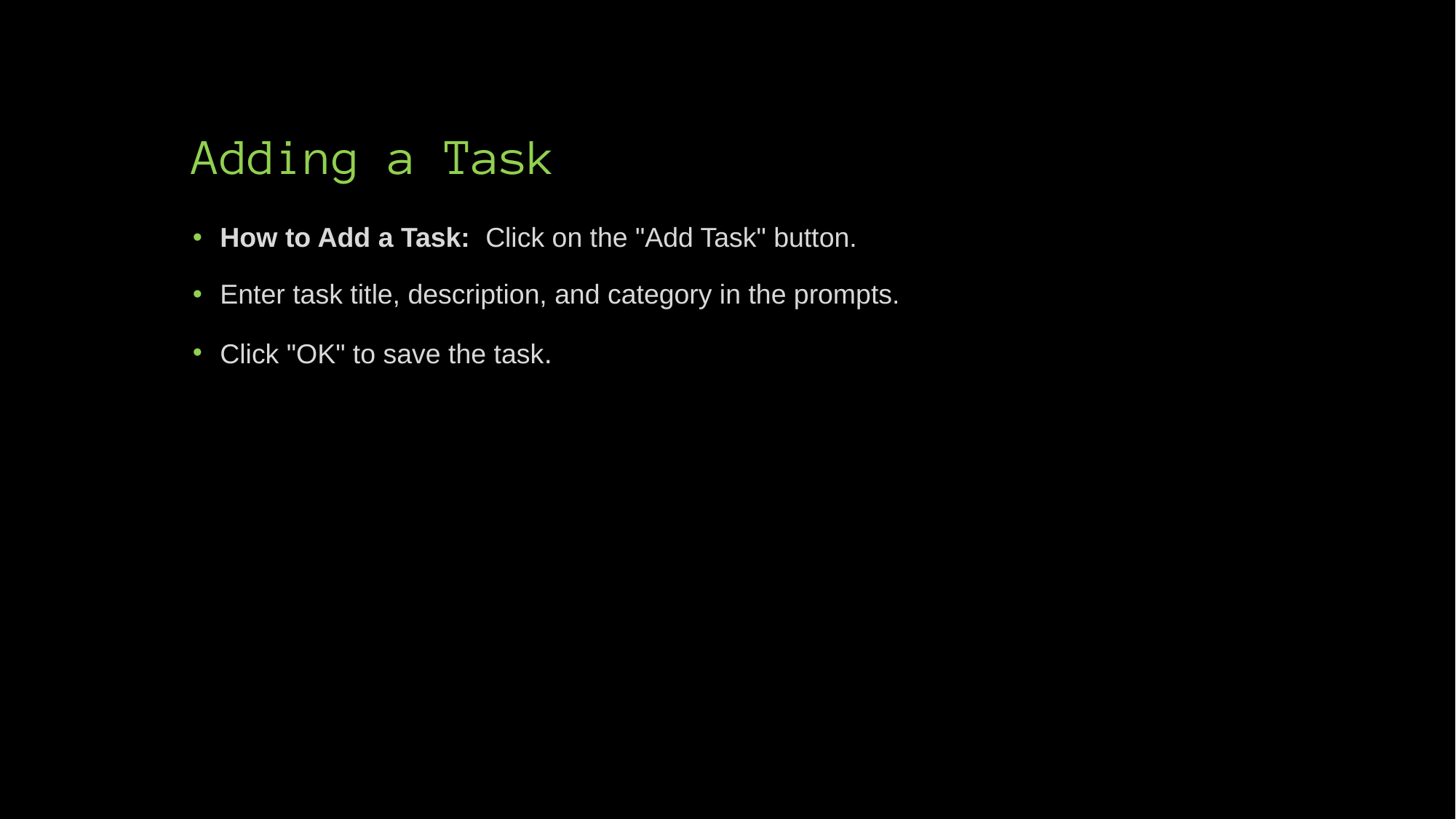

# Adding a Task
How to Add a Task:  Click on the "Add Task" button.
Enter task title, description, and category in the prompts.
Click "OK" to save the task.